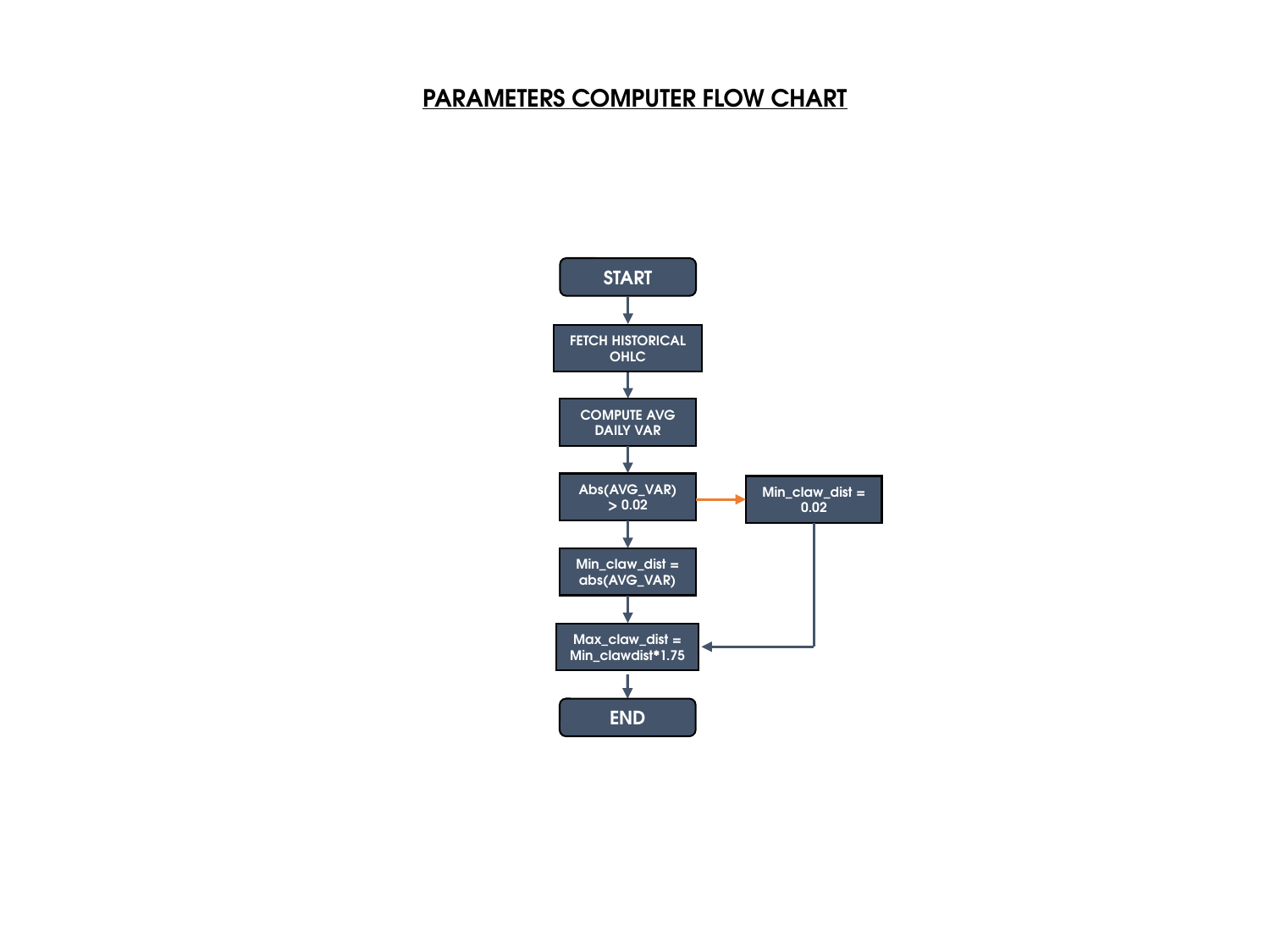

PARAMETERS COMPUTER FLOW CHART
START
FETCH HISTORICAL OHLC
COMPUTE AVG DAILY VAR
Abs(AVG_VAR) > 0.02
Min_claw_dist = 0.02
Min_claw_dist = abs(AVG_VAR)
Max_claw_dist = Min_clawdist*1.75
END